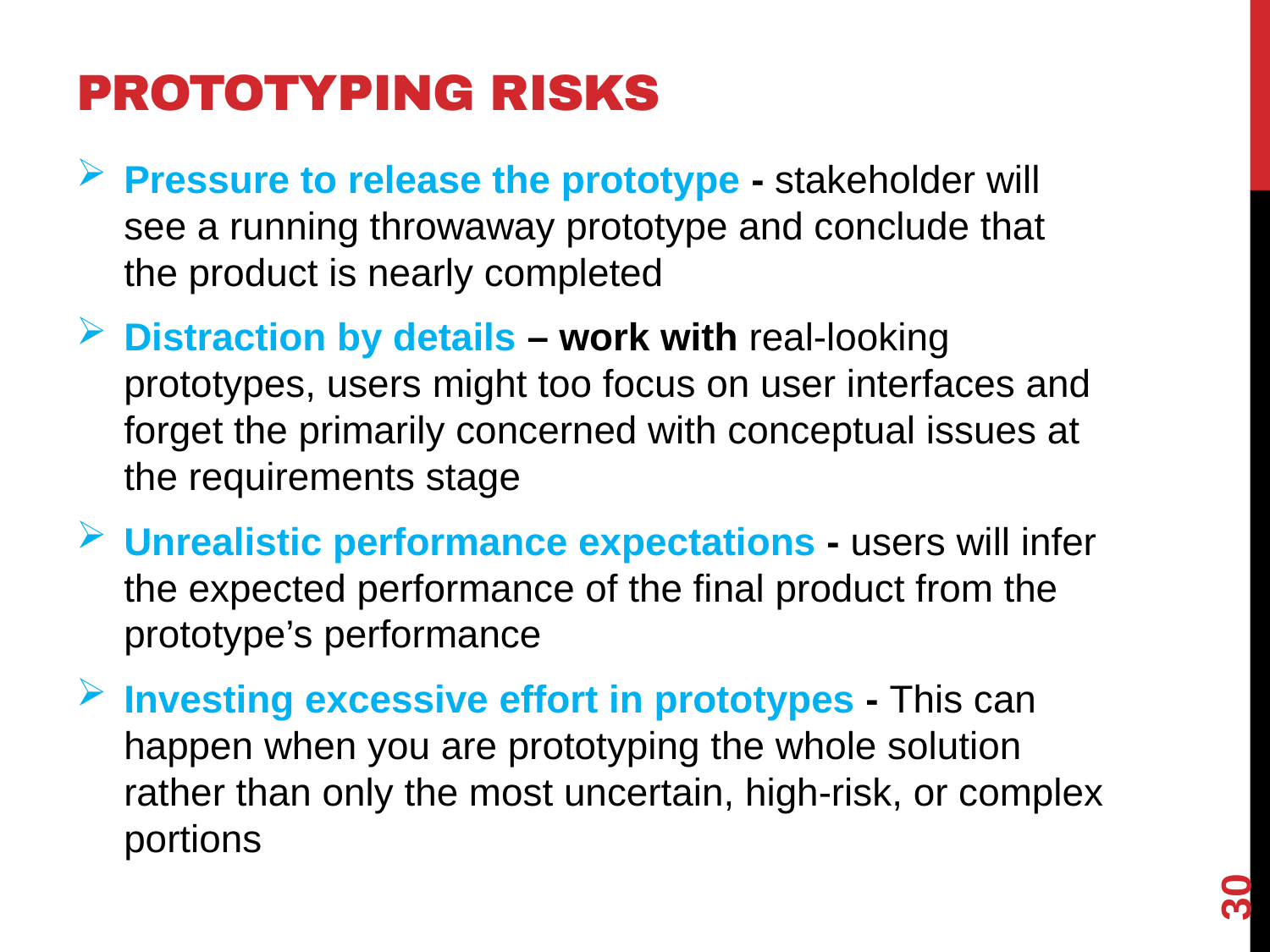

# Prototyping Risks
Pressure to release the prototype - stakeholder will see a running throwaway prototype and conclude that the product is nearly completed
Distraction by details – work with real-looking prototypes, users might too focus on user interfaces and  forget the primarily concerned with conceptual issues at the requirements stage
Unrealistic performance expectations - users will infer the expected performance of the final product from the prototype’s performance
Investing excessive effort in prototypes - This can happen when you are prototyping the whole solution rather than only the most uncertain, high-risk, or complex portions
30